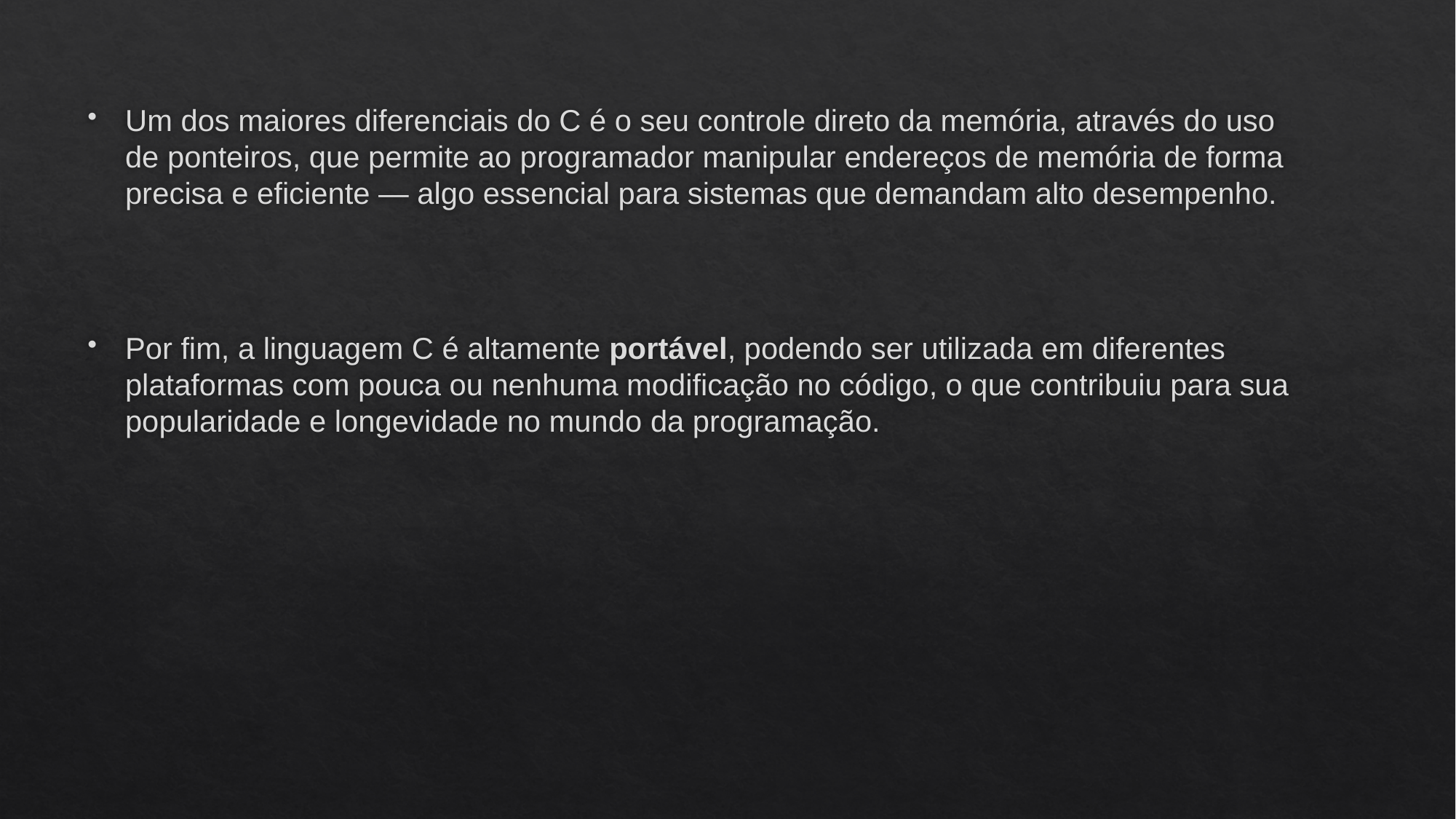

Um dos maiores diferenciais do C é o seu controle direto da memória, através do uso de ponteiros, que permite ao programador manipular endereços de memória de forma precisa e eficiente — algo essencial para sistemas que demandam alto desempenho.

Por fim, a linguagem C é altamente portável, podendo ser utilizada em diferentes plataformas com pouca ou nenhuma modificação no código, o que contribuiu para sua popularidade e longevidade no mundo da programação.